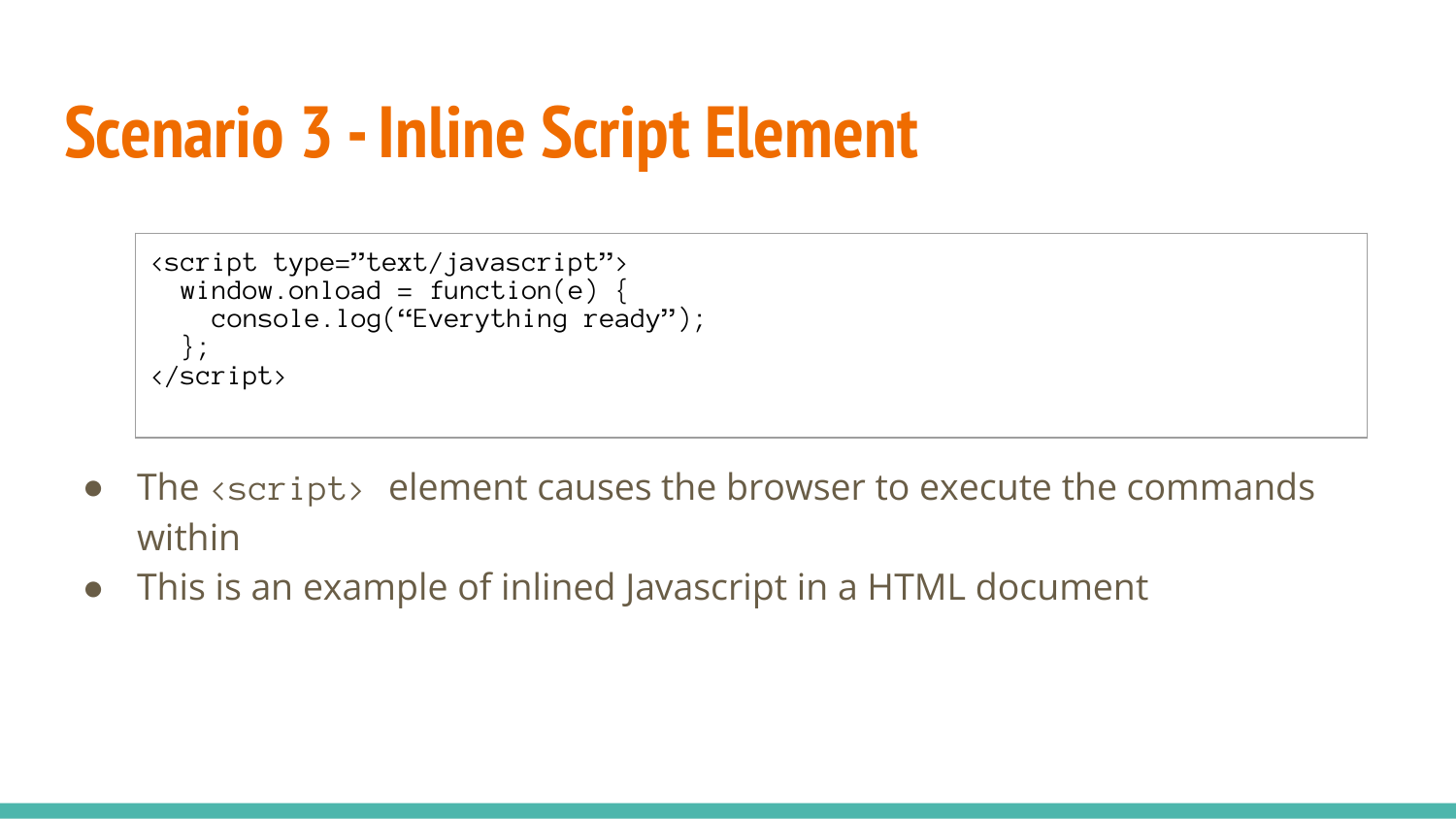

# Scenario 3 - Inline Script Element

The <script> element causes the browser to execute the commands within
This is an example of inlined Javascript in a HTML document
| <script type=”text/javascript”> window.onload = function(e) { console.log(“Everything ready”); }; </script> |
| --- |